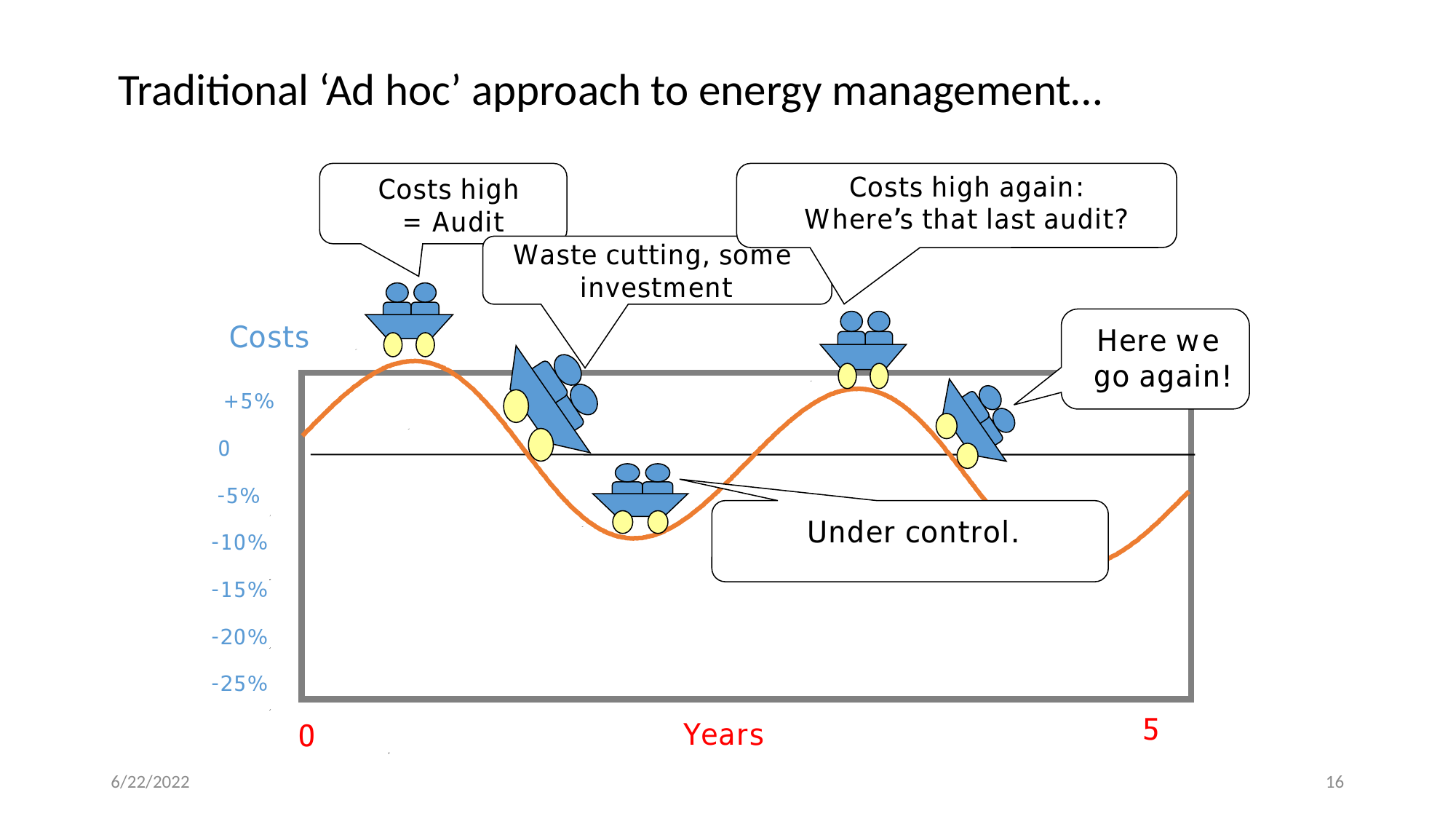

Traditional ‘Ad hoc’ approach to energy management…

Costs high
= Audit

Costs high again:
Where’s that last audit?

Waste cutting, some
investment

Here we
go again!

Costs

+5%
0
-5%
-10%
-15%
-20%
-25%

Under control.

5
Years
0

6/22/2022
16